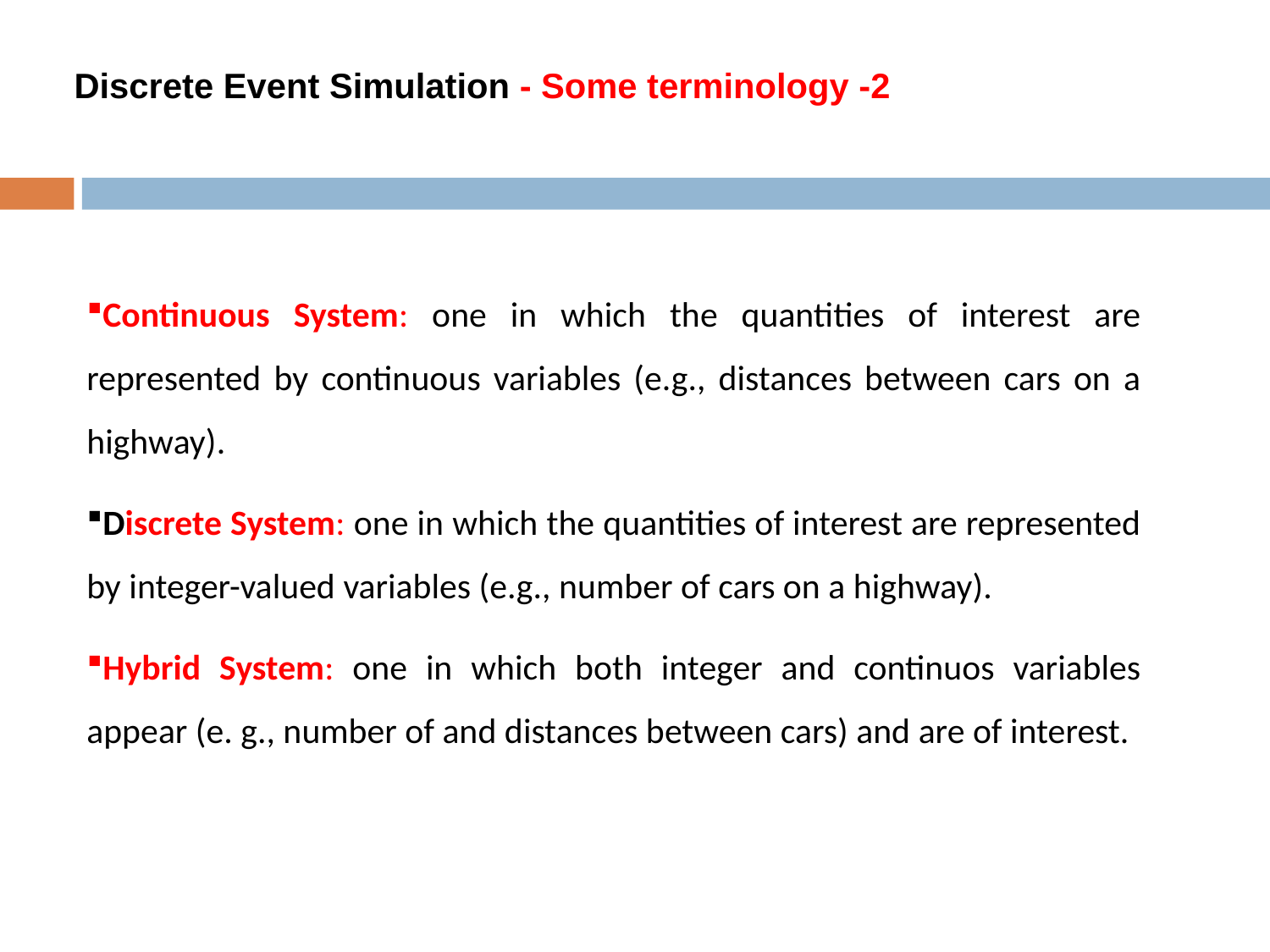

# Discrete Event Simulation - Some terminology -2
Continuous System: one in which the quantities of interest are represented by continuous variables (e.g., distances between cars on a highway).
Discrete System: one in which the quantities of interest are represented by integer-valued variables (e.g., number of cars on a highway).
Hybrid System: one in which both integer and continuos variables appear (e. g., number of and distances between cars) and are of interest.